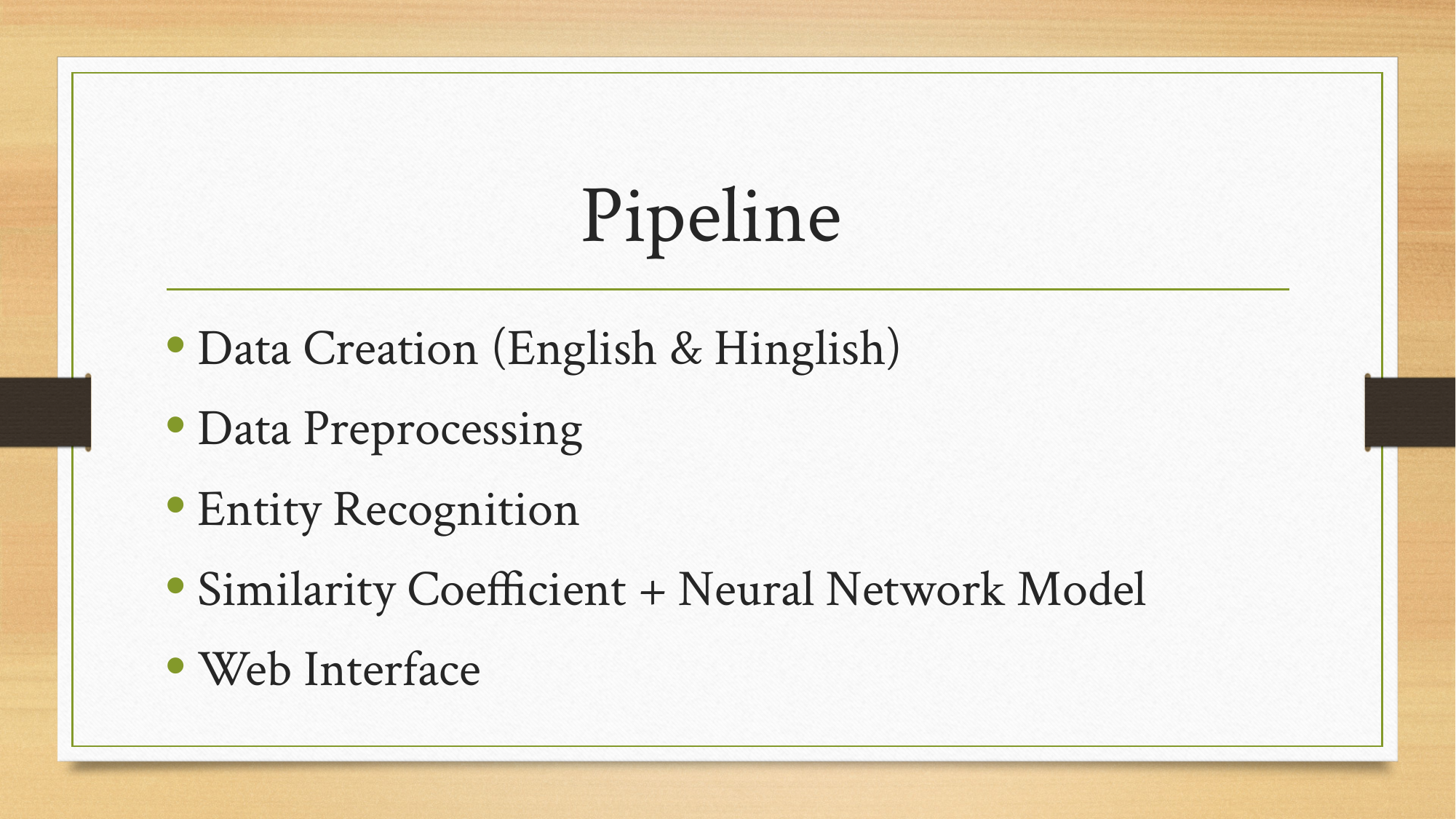

# Pipeline
Data Creation (English & Hinglish)
Data Preprocessing
Entity Recognition
Similarity Coefficient + Neural Network Model
Web Interface